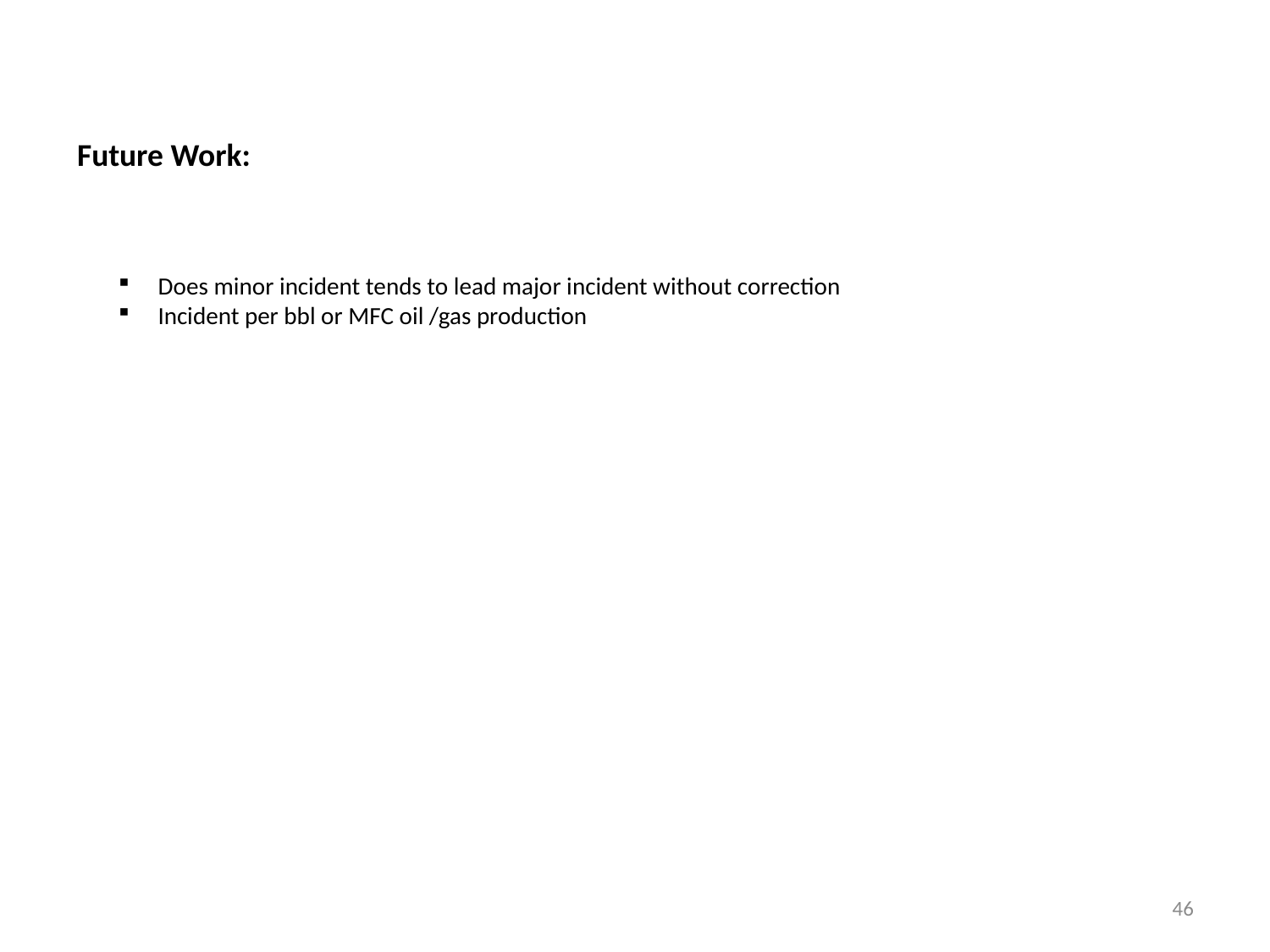

Future Work:
Does minor incident tends to lead major incident without correction
Incident per bbl or MFC oil /gas production
46